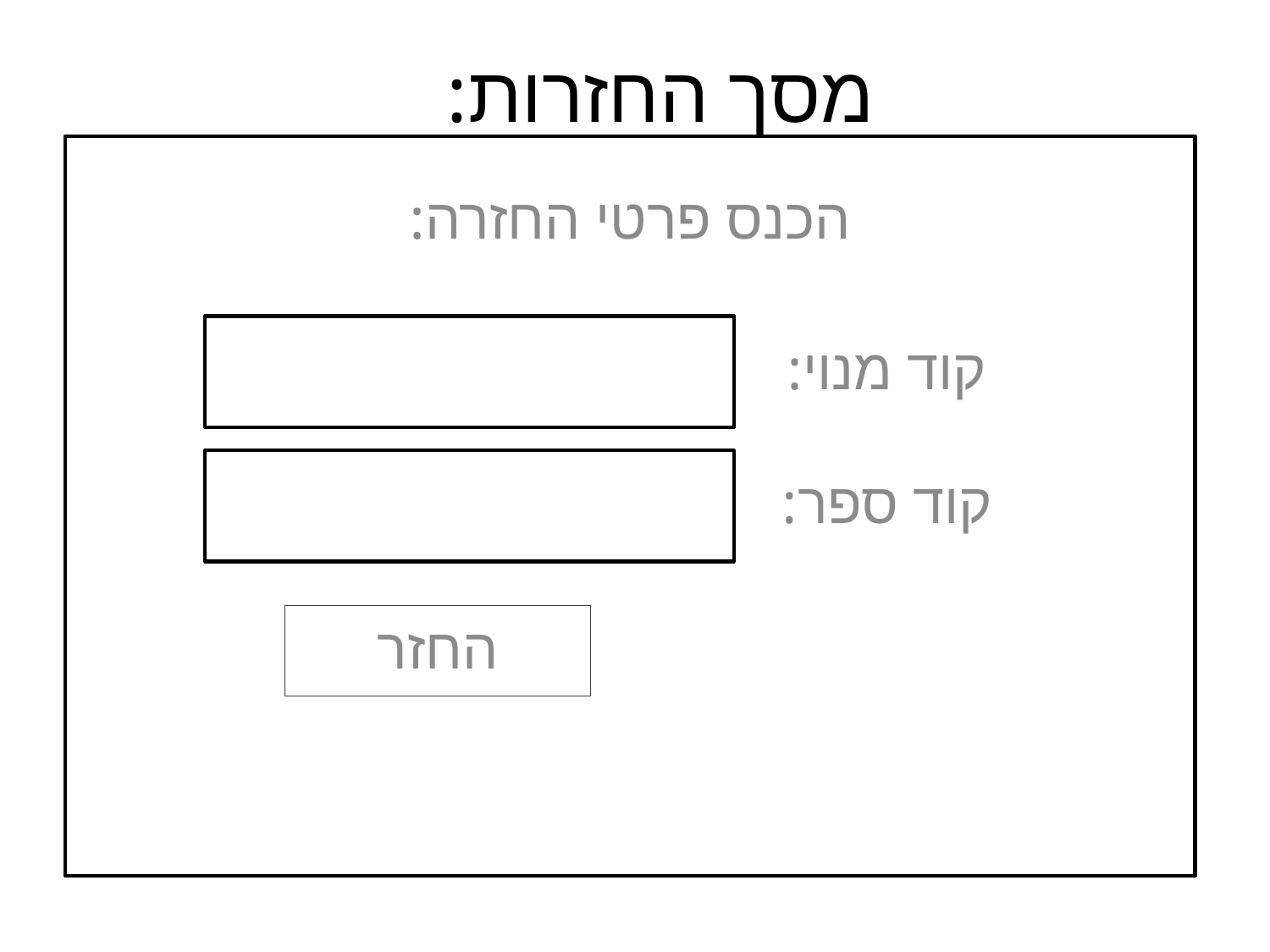

# מסך החזרות:

הכנס פרטי החזרה:

קוד מנוי:

קוד ספר:
החזר